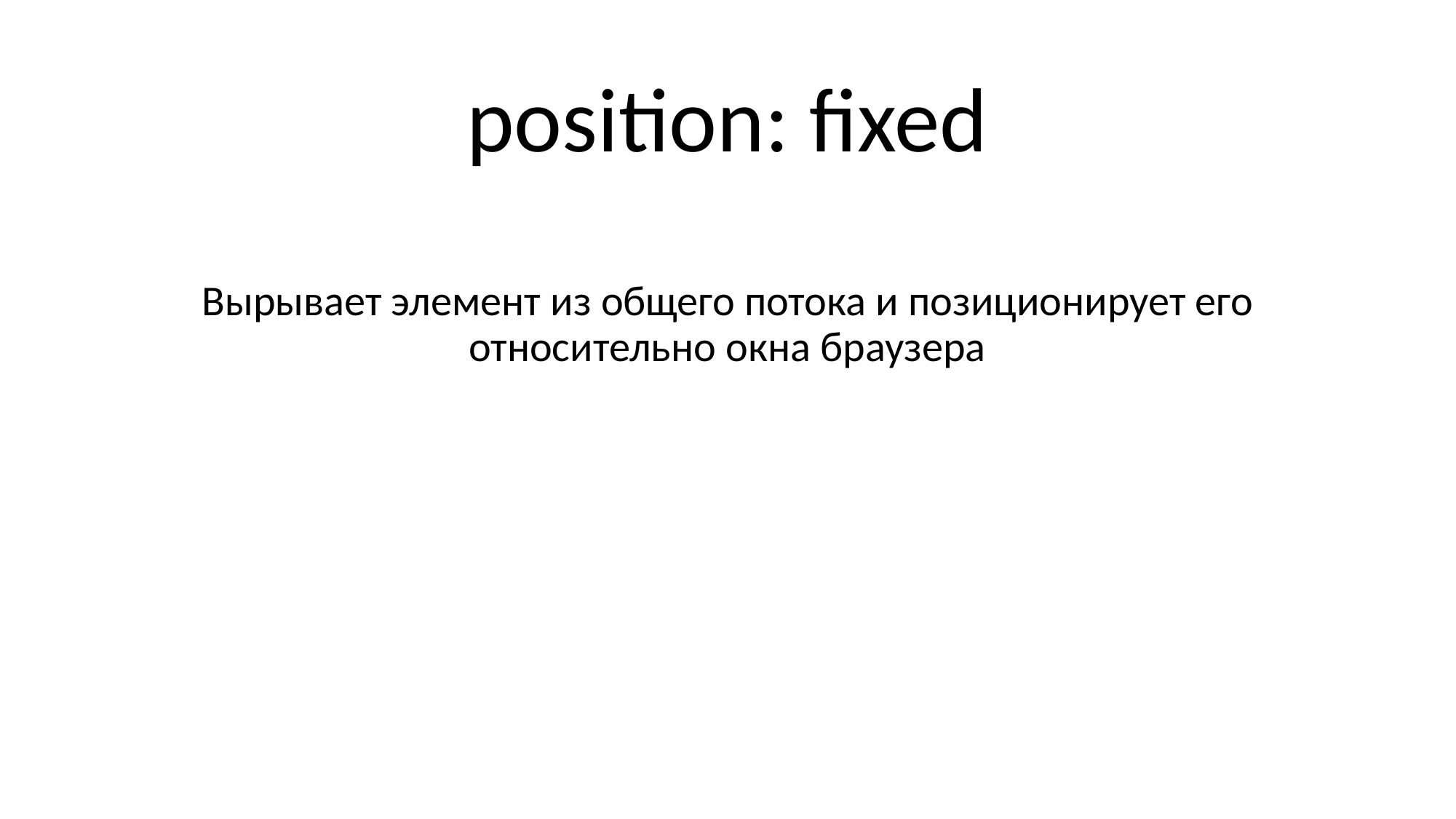

# position: fixed
Вырывает элемент из общего потока и позиционирует его относительно окна браузера